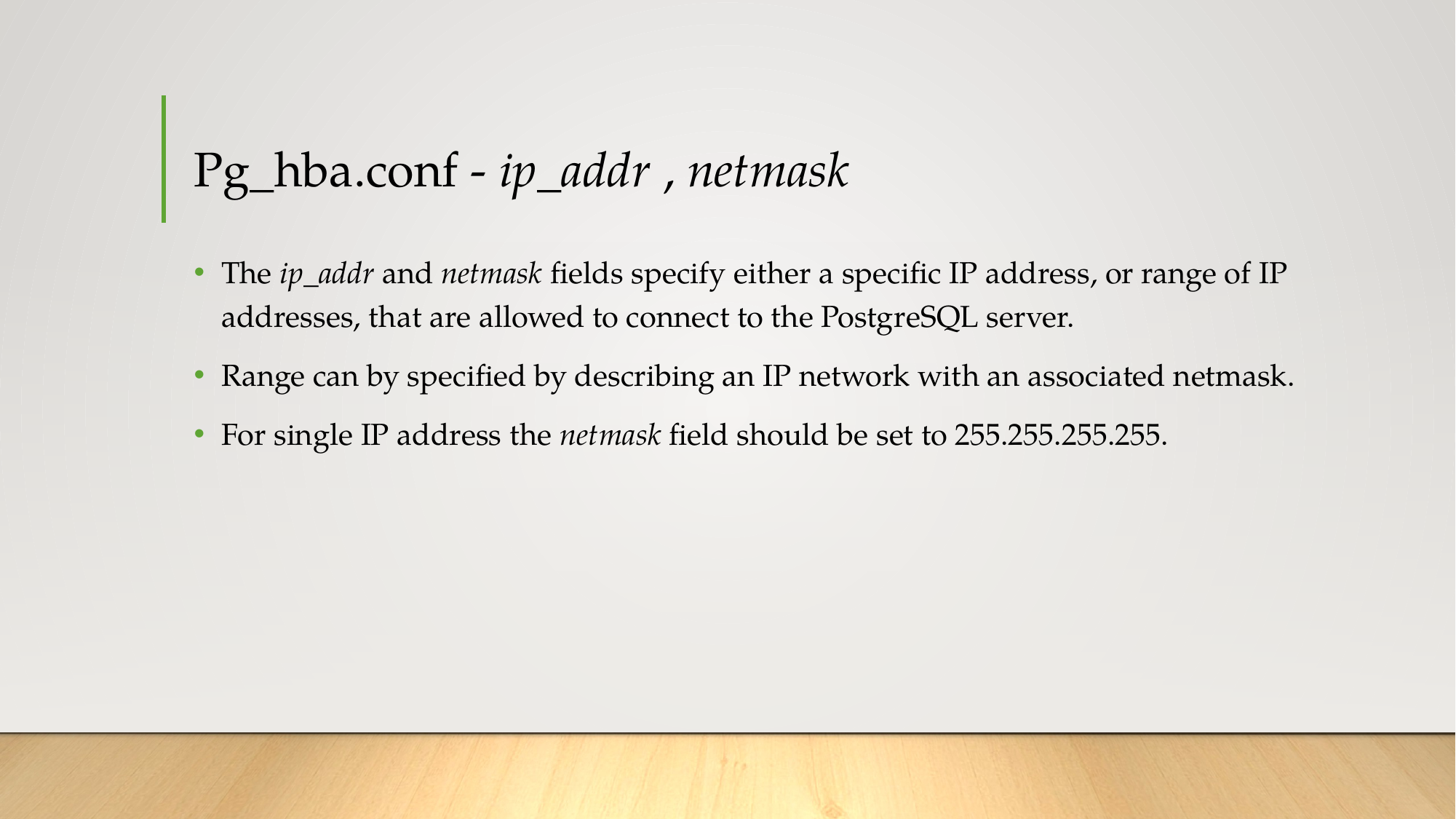

# Pg_hba.conf - ip_addr , netmask
The ip_addr and netmask fields specify either a specific IP address, or range of IP addresses, that are allowed to connect to the PostgreSQL server.
Range can by specified by describing an IP network with an associated netmask.
For single IP address the netmask field should be set to 255.255.255.255.